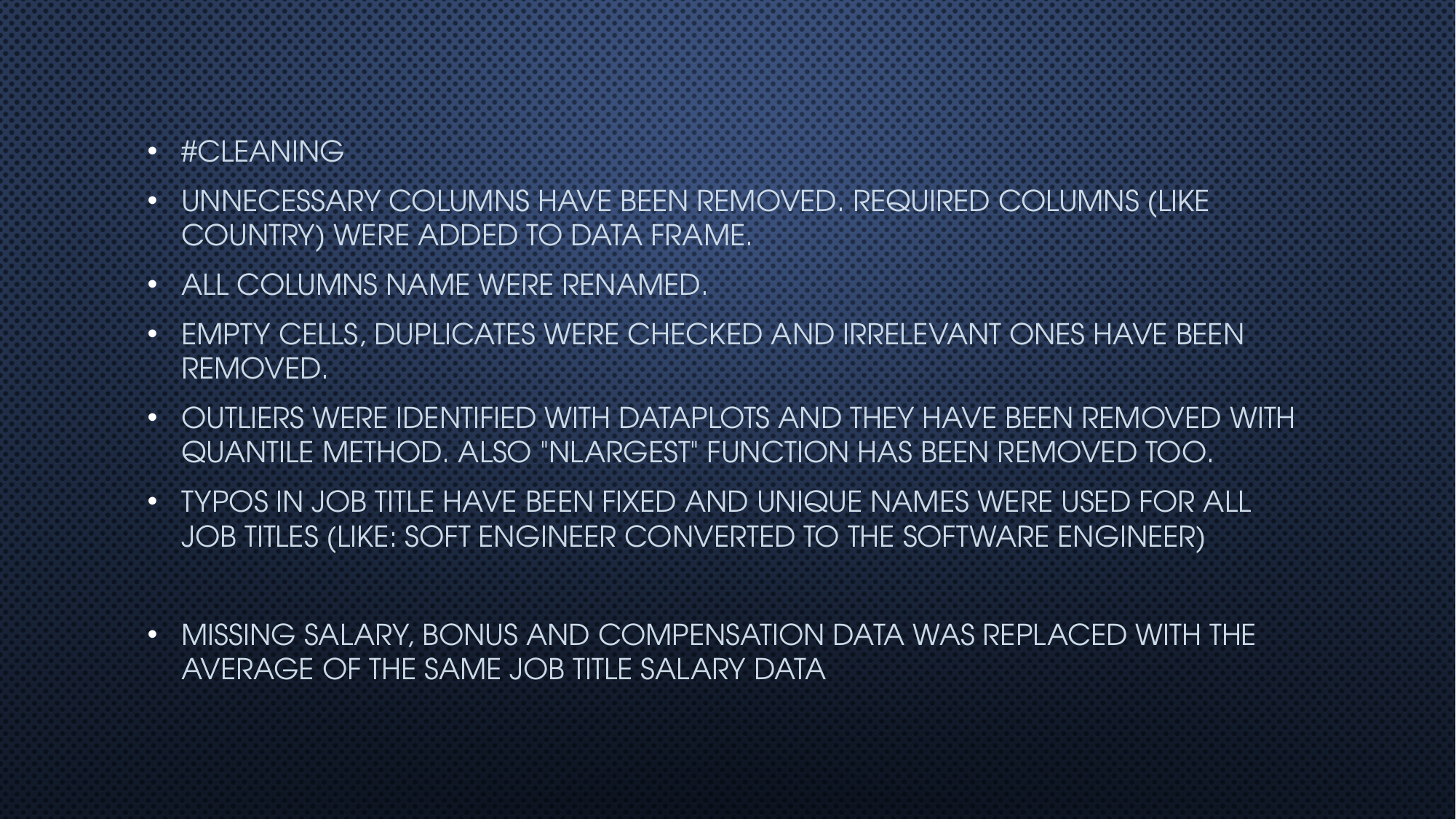

#Cleaning
Unnecessary columns have been removed. Required columns (like country) were added to data frame.
All columns name were renamed.
Empty cells, duplicates were checked and irrelevant ones have been removed.
Outliers were identified with dataplots and they have been removed with quantile method. Also "nlargest" function has been removed too.
Typos in job title have been fixed and unique names were used for all job titles (like: Soft Engineer converted to the Software Engineer)

Missing salary, bonus and compensation data was replaced with the average of the same job title salary data